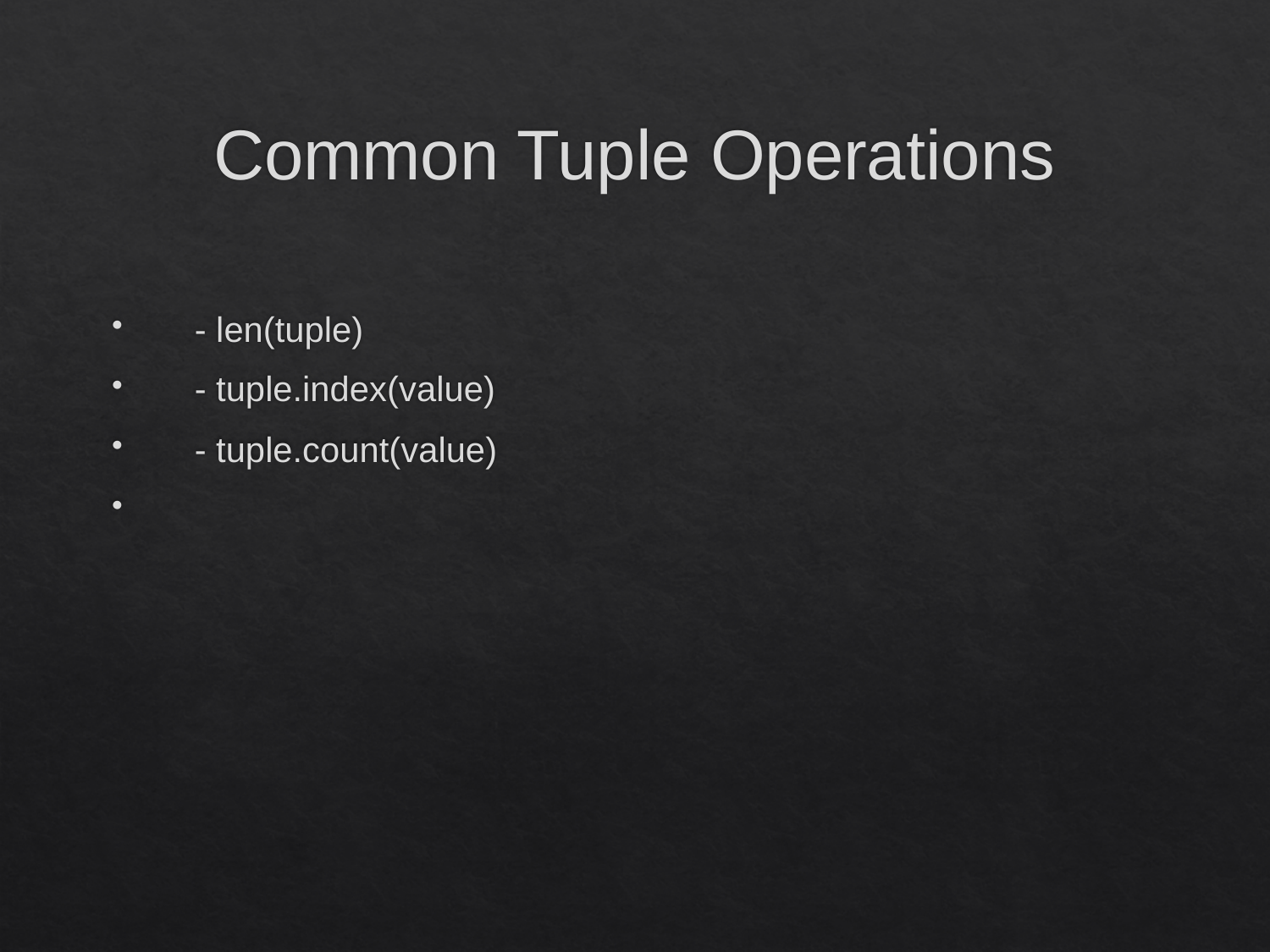

# Common Tuple Operations

    - len(tuple)
    - tuple.index(value)
    - tuple.count(value)